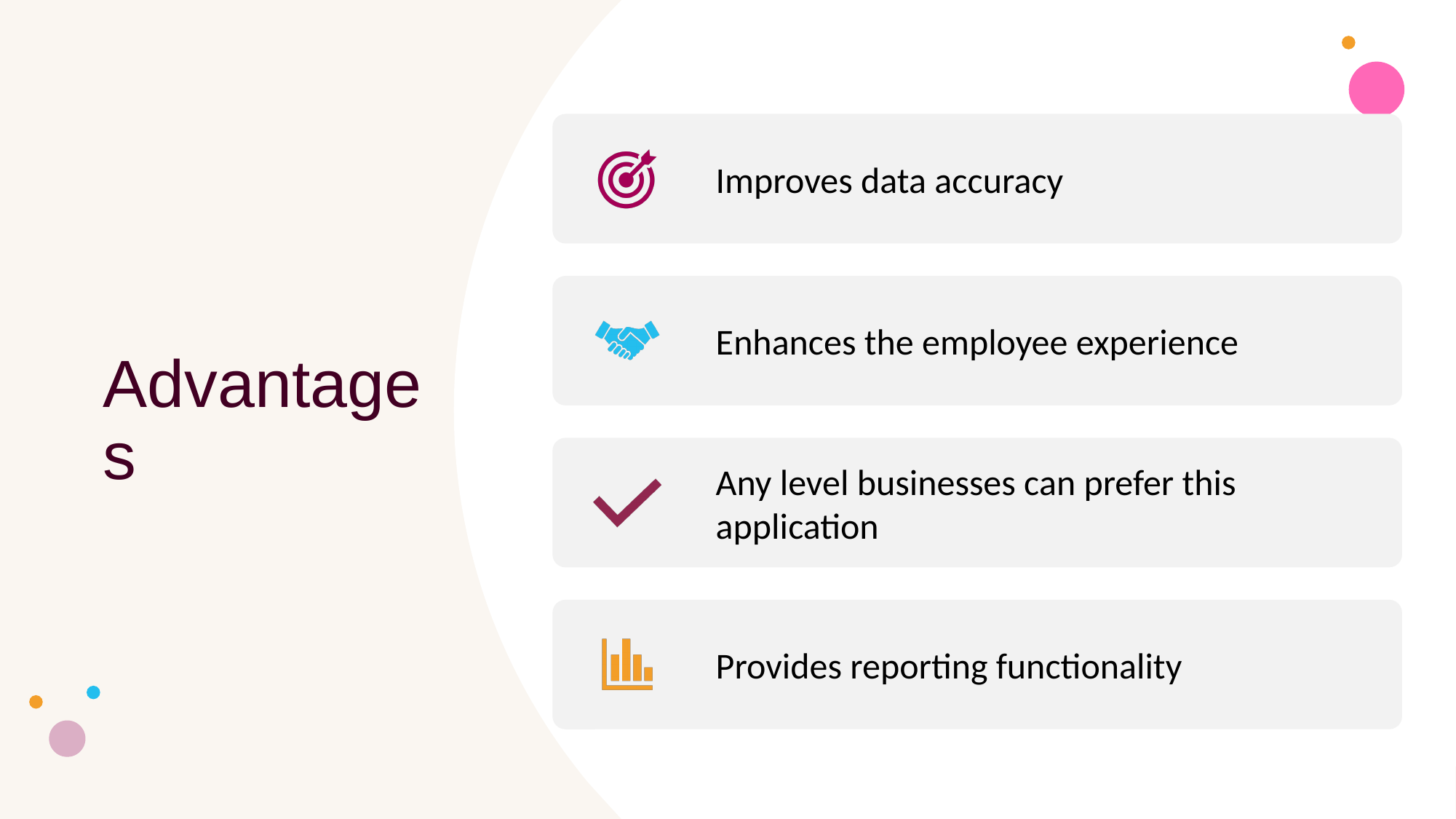

# Advantages
Improves data accuracy
Enhances the employee experience
Any level businesses can prefer this application
Provides reporting functionality